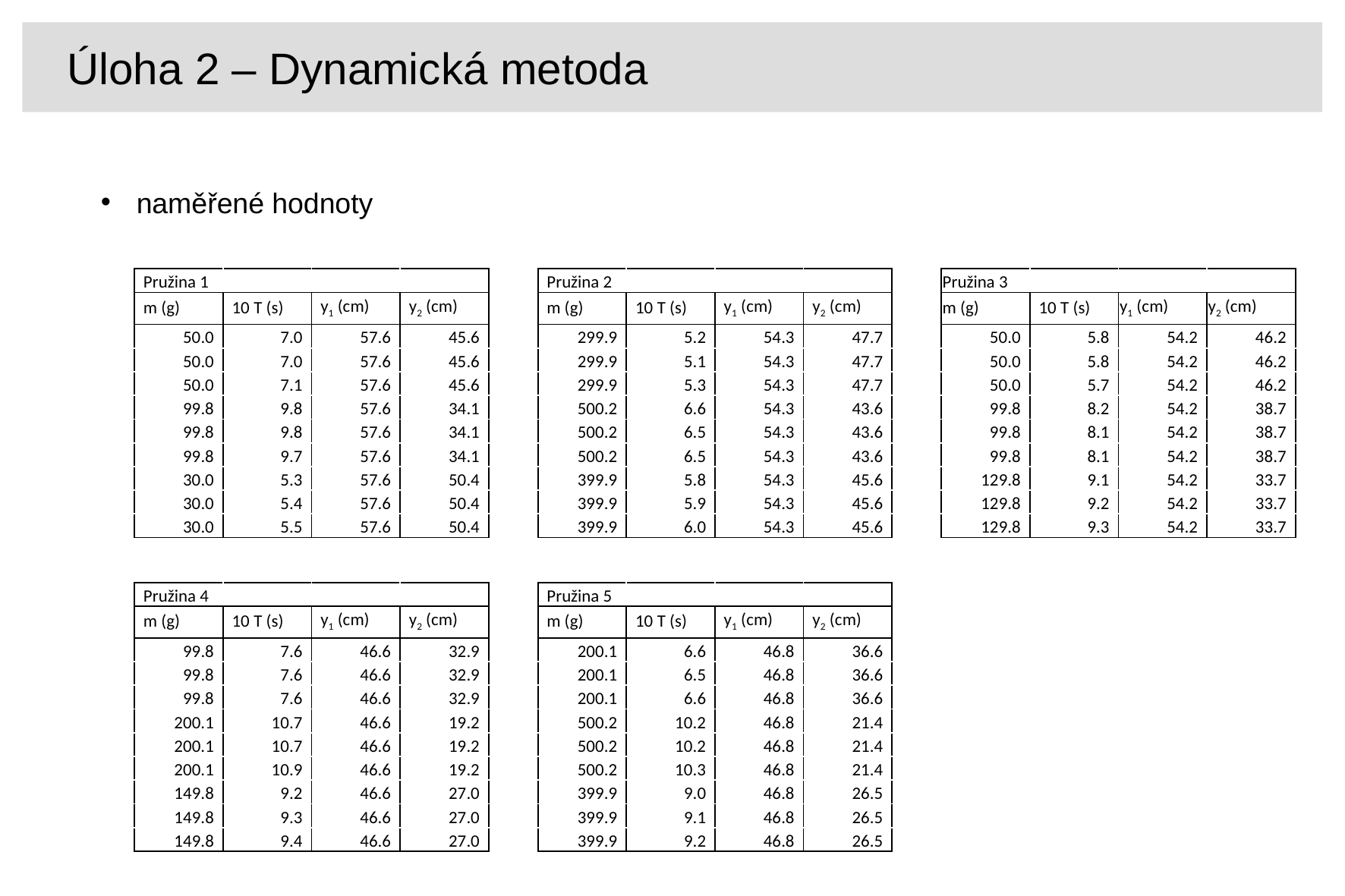

Úloha 2 – Dynamická metoda
naměřené hodnoty
| Pružina 1 |  |  |  |
| --- | --- | --- | --- |
| m (g) | 10 T (s) | y1 (cm) | y2 (cm) |
| 50.0 | 7.0 | 57.6 | 45.6 |
| 50.0 | 7.0 | 57.6 | 45.6 |
| 50.0 | 7.1 | 57.6 | 45.6 |
| 99.8 | 9.8 | 57.6 | 34.1 |
| 99.8 | 9.8 | 57.6 | 34.1 |
| 99.8 | 9.7 | 57.6 | 34.1 |
| 30.0 | 5.3 | 57.6 | 50.4 |
| 30.0 | 5.4 | 57.6 | 50.4 |
| 30.0 | 5.5 | 57.6 | 50.4 |
| Pružina 2 |  |  |  |
| --- | --- | --- | --- |
| m (g) | 10 T (s) | y1 (cm) | y2 (cm) |
| 299.9 | 5.2 | 54.3 | 47.7 |
| 299.9 | 5.1 | 54.3 | 47.7 |
| 299.9 | 5.3 | 54.3 | 47.7 |
| 500.2 | 6.6 | 54.3 | 43.6 |
| 500.2 | 6.5 | 54.3 | 43.6 |
| 500.2 | 6.5 | 54.3 | 43.6 |
| 399.9 | 5.8 | 54.3 | 45.6 |
| 399.9 | 5.9 | 54.3 | 45.6 |
| 399.9 | 6.0 | 54.3 | 45.6 |
| Pružina 3 |  |  |  |
| --- | --- | --- | --- |
| m (g) | 10 T (s) | y1 (cm) | y2 (cm) |
| 50.0 | 5.8 | 54.2 | 46.2 |
| 50.0 | 5.8 | 54.2 | 46.2 |
| 50.0 | 5.7 | 54.2 | 46.2 |
| 99.8 | 8.2 | 54.2 | 38.7 |
| 99.8 | 8.1 | 54.2 | 38.7 |
| 99.8 | 8.1 | 54.2 | 38.7 |
| 129.8 | 9.1 | 54.2 | 33.7 |
| 129.8 | 9.2 | 54.2 | 33.7 |
| 129.8 | 9.3 | 54.2 | 33.7 |
| Pružina 4 |  |  |  |
| --- | --- | --- | --- |
| m (g) | 10 T (s) | y1 (cm) | y2 (cm) |
| 99.8 | 7.6 | 46.6 | 32.9 |
| 99.8 | 7.6 | 46.6 | 32.9 |
| 99.8 | 7.6 | 46.6 | 32.9 |
| 200.1 | 10.7 | 46.6 | 19.2 |
| 200.1 | 10.7 | 46.6 | 19.2 |
| 200.1 | 10.9 | 46.6 | 19.2 |
| 149.8 | 9.2 | 46.6 | 27.0 |
| 149.8 | 9.3 | 46.6 | 27.0 |
| 149.8 | 9.4 | 46.6 | 27.0 |
| Pružina 5 |  |  |  |
| --- | --- | --- | --- |
| m (g) | 10 T (s) | y1 (cm) | y2 (cm) |
| 200.1 | 6.6 | 46.8 | 36.6 |
| 200.1 | 6.5 | 46.8 | 36.6 |
| 200.1 | 6.6 | 46.8 | 36.6 |
| 500.2 | 10.2 | 46.8 | 21.4 |
| 500.2 | 10.2 | 46.8 | 21.4 |
| 500.2 | 10.3 | 46.8 | 21.4 |
| 399.9 | 9.0 | 46.8 | 26.5 |
| 399.9 | 9.1 | 46.8 | 26.5 |
| 399.9 | 9.2 | 46.8 | 26.5 |